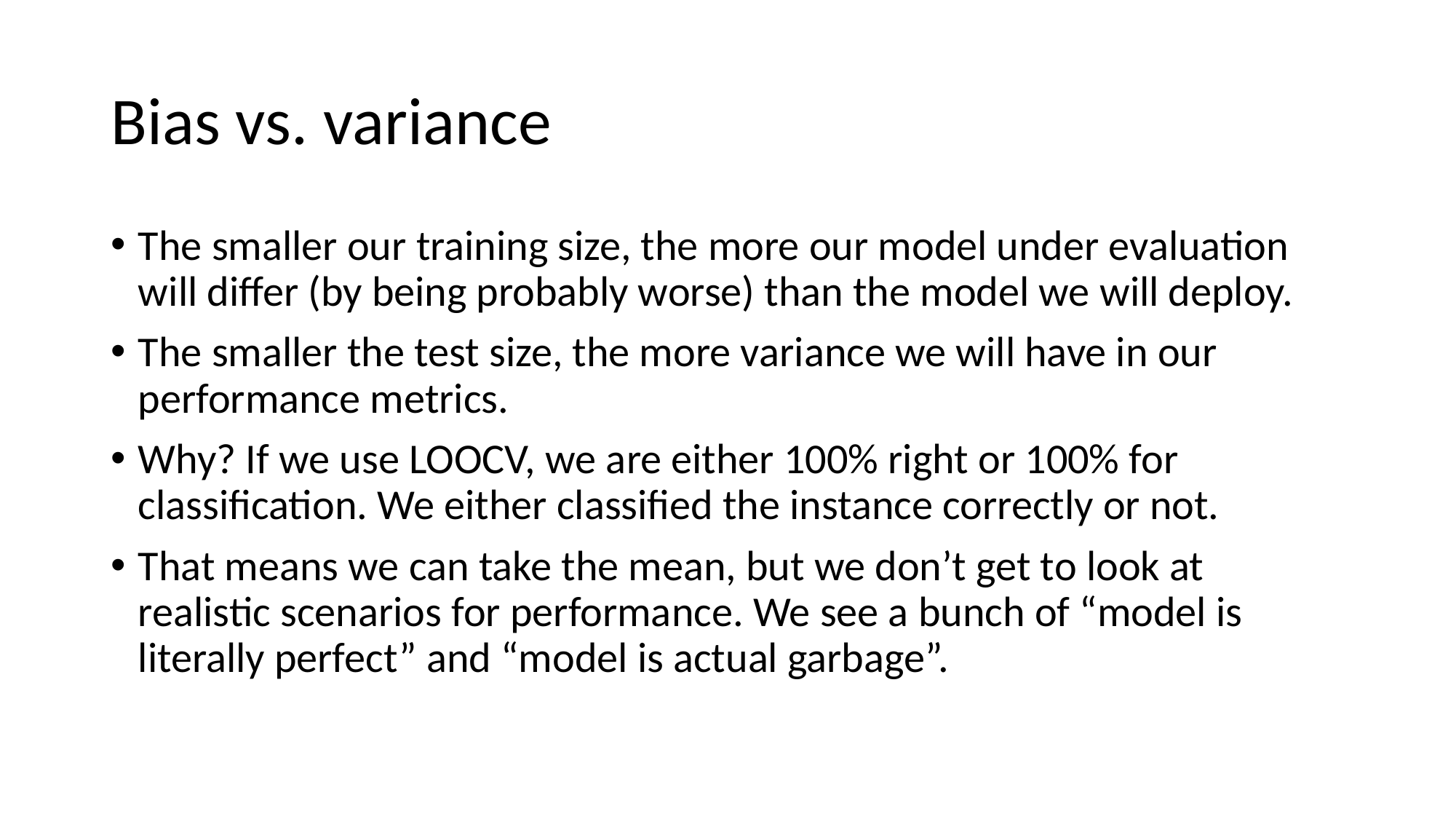

# Bias vs. variance
The smaller our training size, the more our model under evaluation will differ (by being probably worse) than the model we will deploy.
The smaller the test size, the more variance we will have in our performance metrics.
Why? If we use LOOCV, we are either 100% right or 100% for classification. We either classified the instance correctly or not.
That means we can take the mean, but we don’t get to look at realistic scenarios for performance. We see a bunch of “model is literally perfect” and “model is actual garbage”.